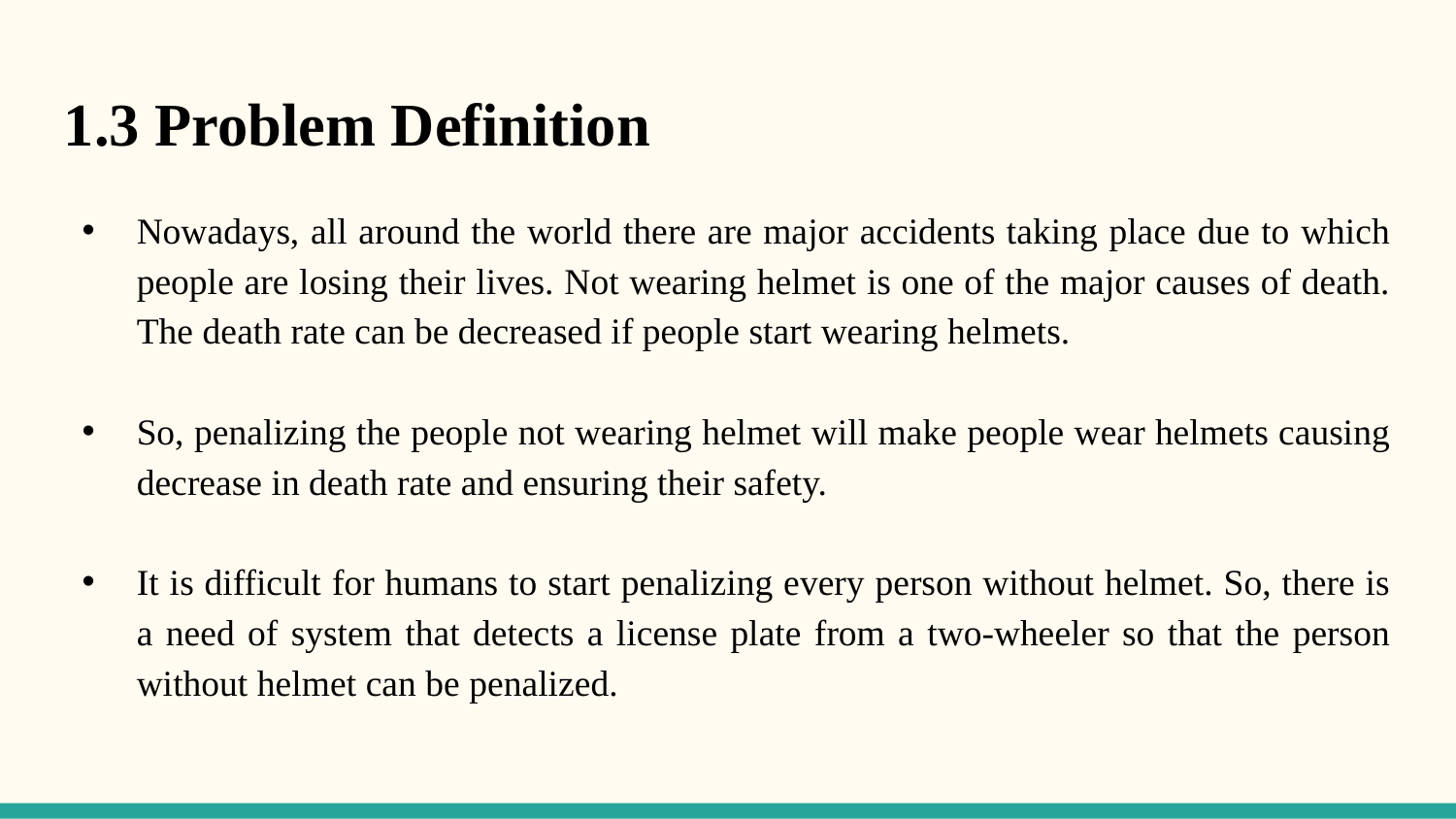

1.3 Problem Definition
Nowadays, all around the world there are major accidents taking place due to which people are losing their lives. Not wearing helmet is one of the major causes of death. The death rate can be decreased if people start wearing helmets.

So, penalizing the people not wearing helmet will make people wear helmets causing decrease in death rate and ensuring their safety.

It is difficult for humans to start penalizing every person without helmet. So, there is a need of system that detects a license plate from a two-wheeler so that the person without helmet can be penalized.